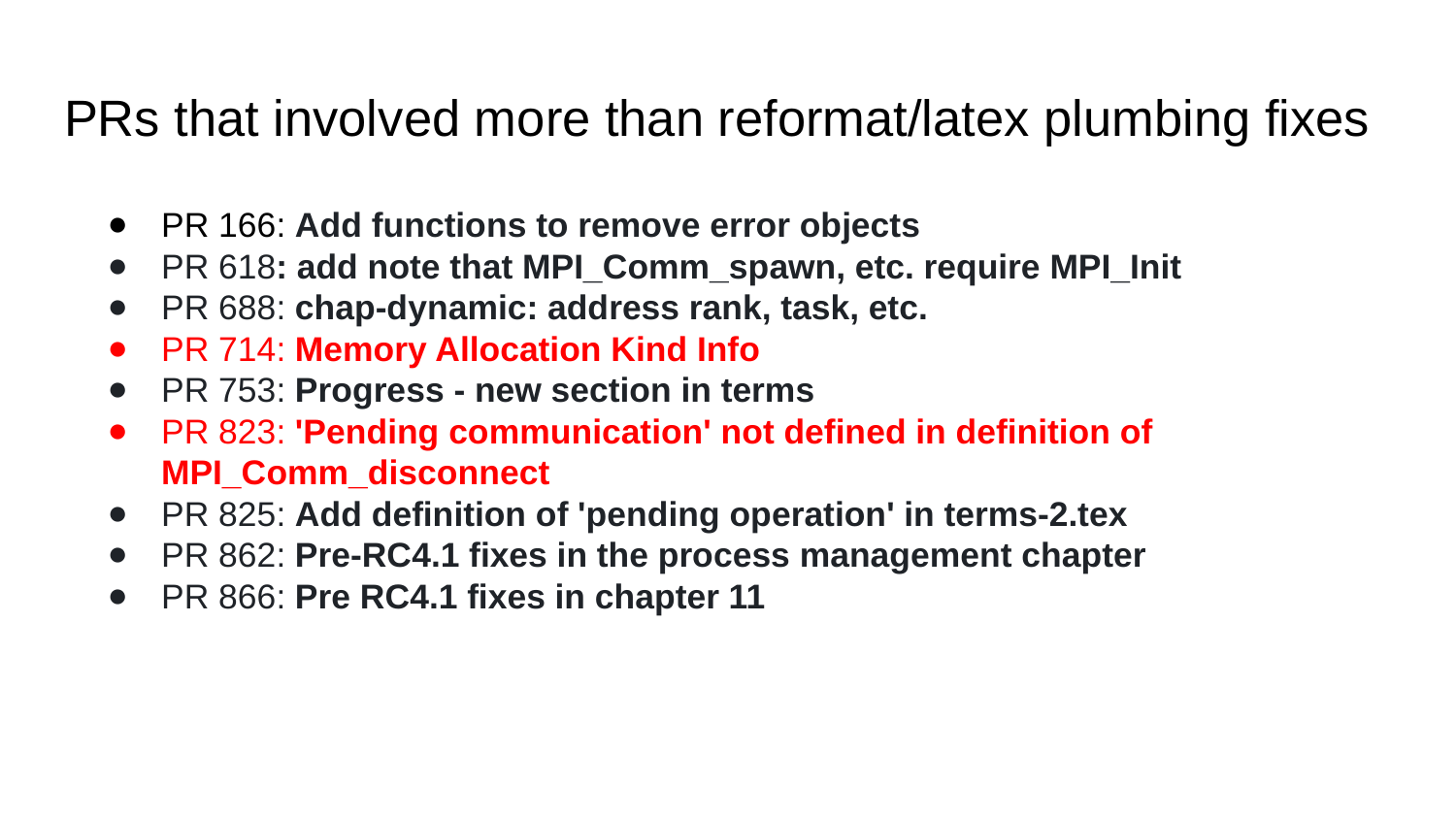

# PRs that involved more than reformat/latex plumbing fixes
PR 166: Add functions to remove error objects
PR 618: add note that MPI_Comm_spawn, etc. require MPI_Init
PR 688: chap-dynamic: address rank, task, etc.
PR 714: Memory Allocation Kind Info
PR 753: Progress - new section in terms
PR 823: 'Pending communication' not defined in definition of MPI_Comm_disconnect
PR 825: Add definition of 'pending operation' in terms-2.tex
PR 862: Pre-RC4.1 fixes in the process management chapter
PR 866: Pre RC4.1 fixes in chapter 11